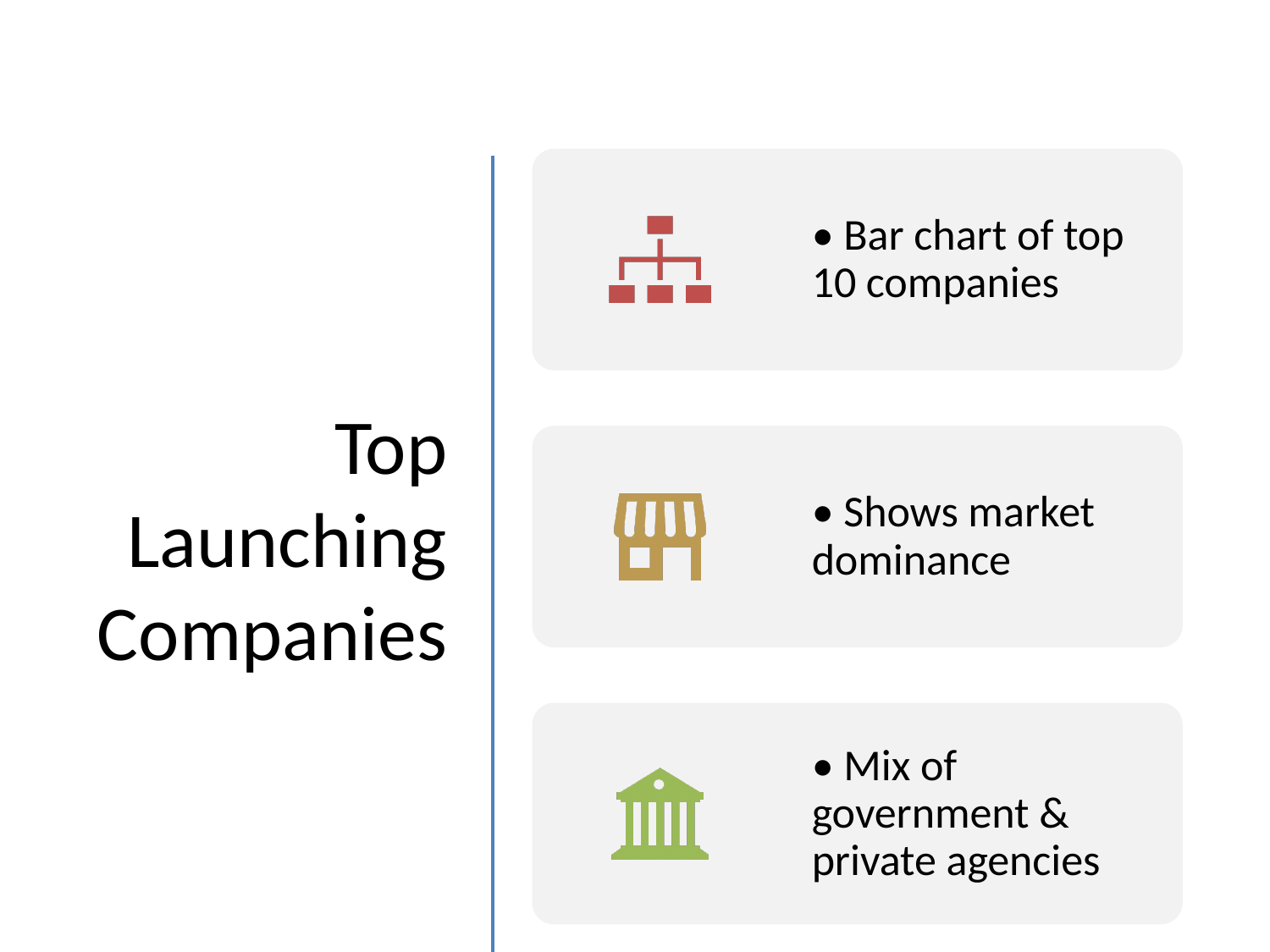

# Top Launching Companies
• Bar chart of top 10 companies
• Shows market dominance
• Mix of government & private agencies